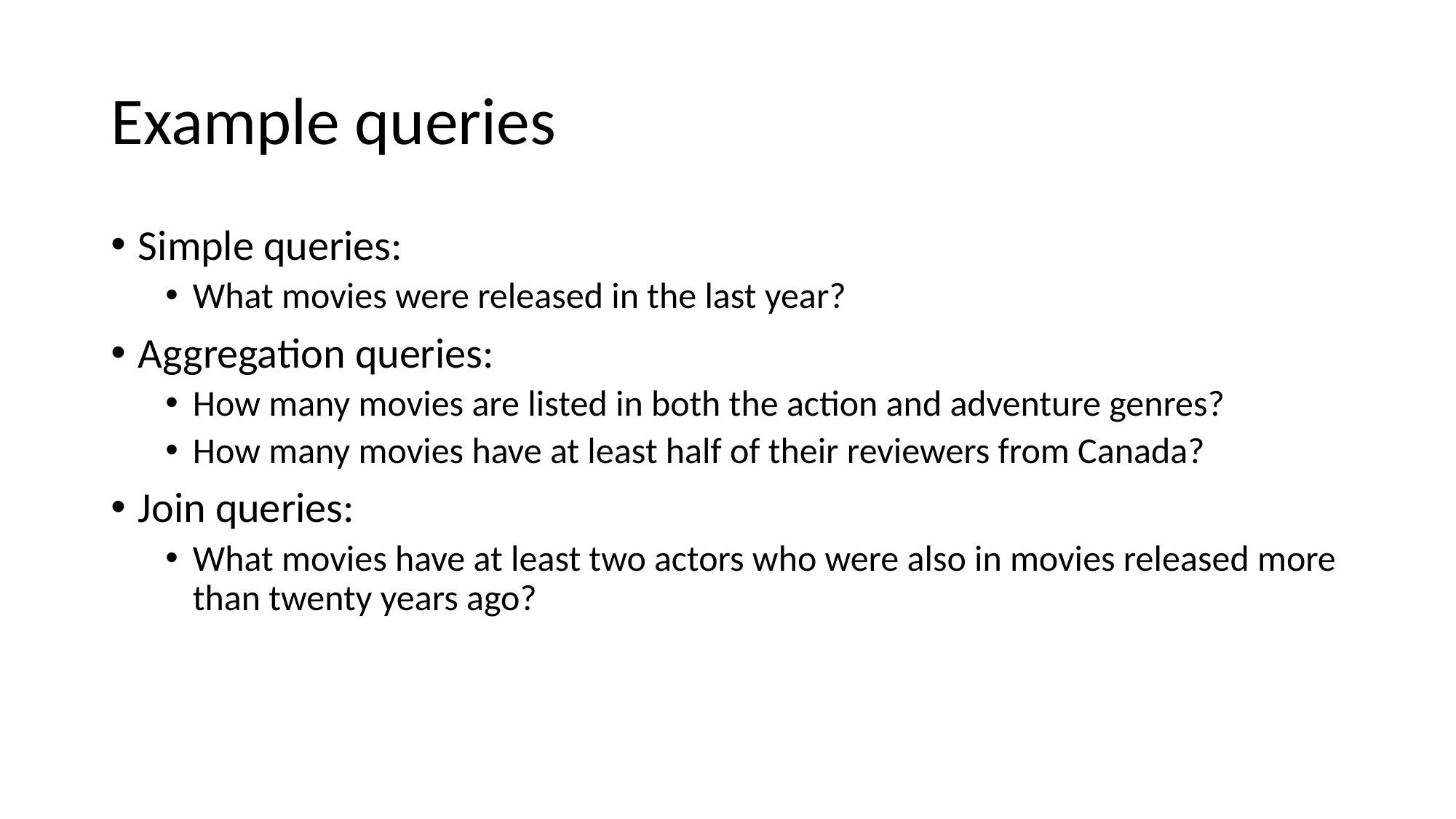

# Example queries
Simple queries:
What movies were released in the last year?
Aggregation queries:
How many movies are listed in both the action and adventure genres?
How many movies have at least half of their reviewers from Canada?
Join queries:
What movies have at least two actors who were also in movies released more than twenty years ago?